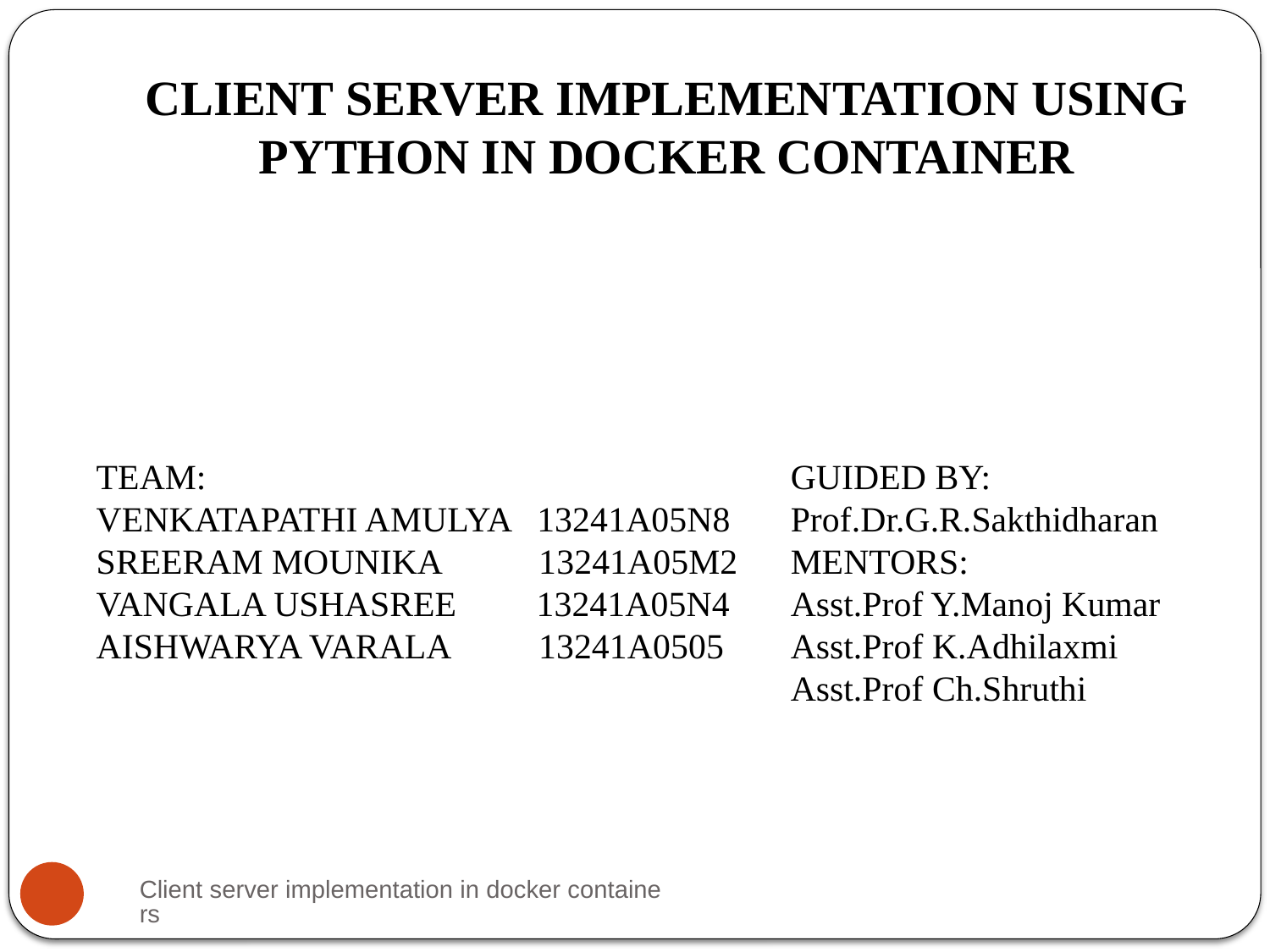

# CLIENT SERVER IMPLEMENTATION USING PYTHON IN DOCKER CONTAINER
TEAM:
VENKATAPATHI AMULYA   13241A05N8
SREERAM MOUNIKA           13241A05M2
VANGALA USHASREE         13241A05N4
AISHWARYA VARALA          13241A0505
GUIDED BY:
Prof.Dr.G.R.Sakthidharan
MENTORS:
Asst.Prof Y.Manoj Kumar
Asst.Prof K.Adhilaxmi
Asst.Prof Ch.Shruthi
Client server implementation in docker containers
1